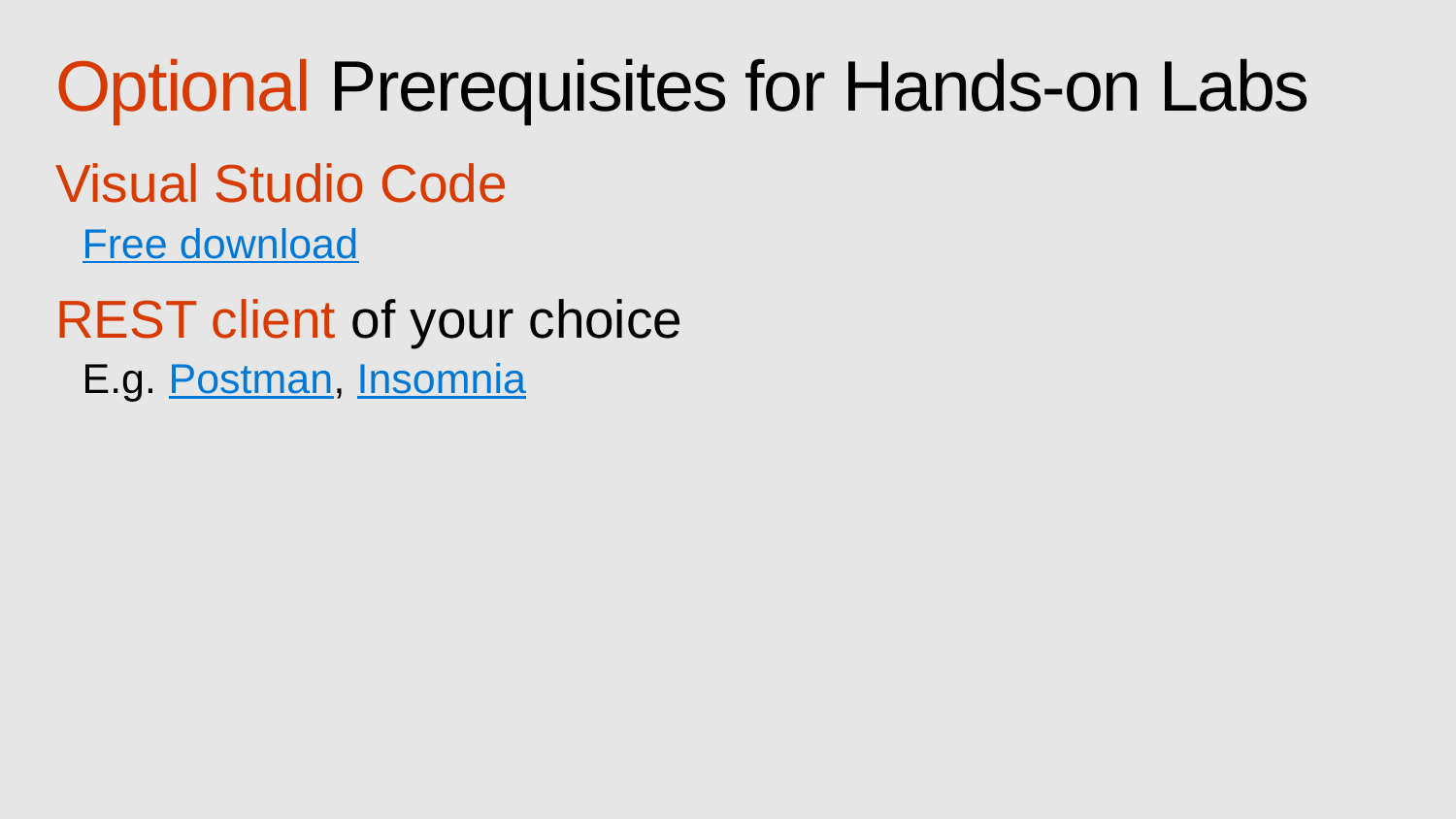

# Optional Prerequisites for Hands-on Labs
Visual Studio Code
Free download
REST client of your choice
E.g. Postman, Insomnia